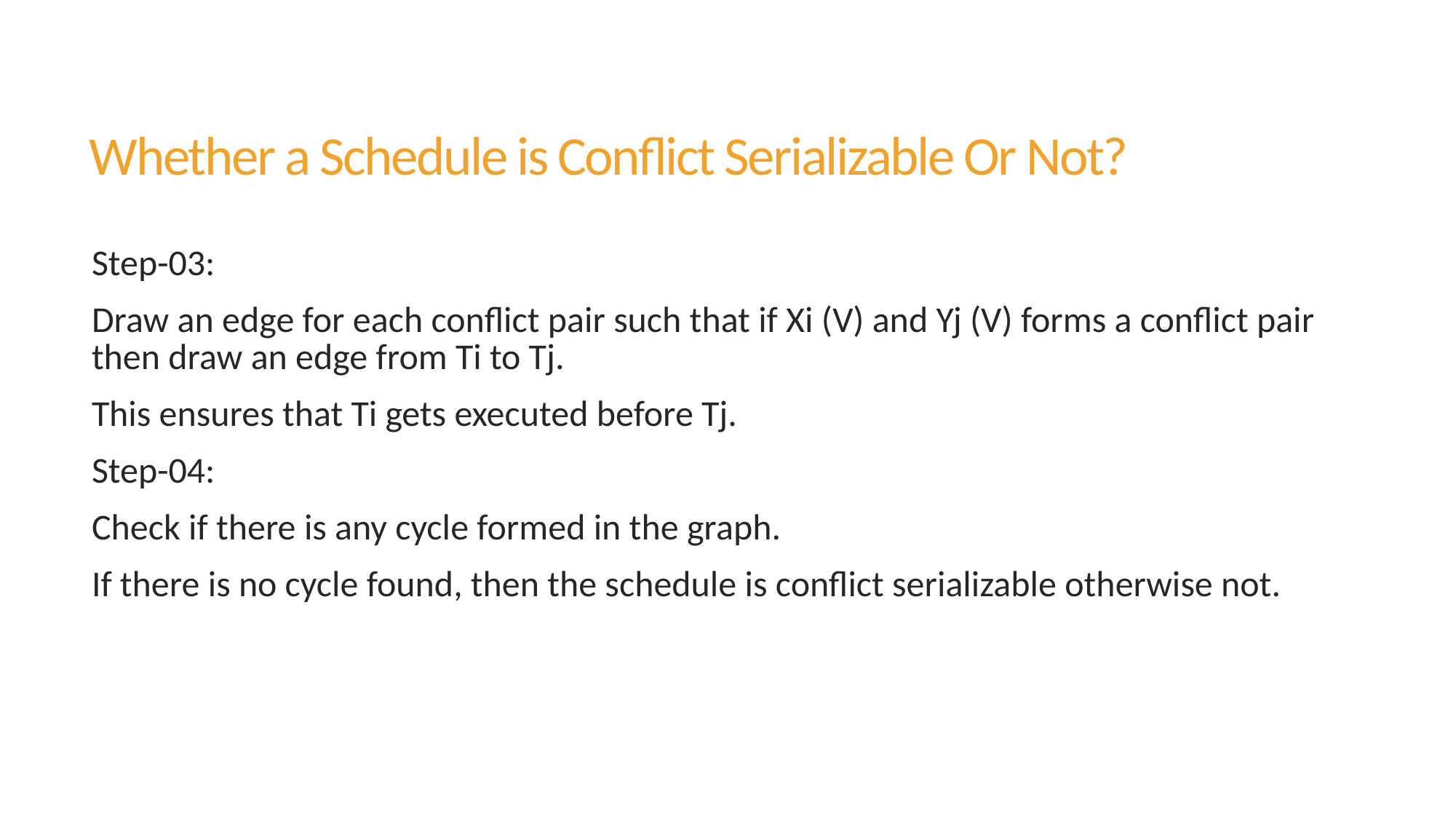

# Whether a Schedule is Conflict Serializable Or Not?
Step-03:
Draw an edge for each conflict pair such that if Xi (V) and Yj (V) forms a conflict pair then draw an edge from Ti to Tj.
This ensures that Ti gets executed before Tj.
Step-04:
Check if there is any cycle formed in the graph.
If there is no cycle found, then the schedule is conflict serializable otherwise not.